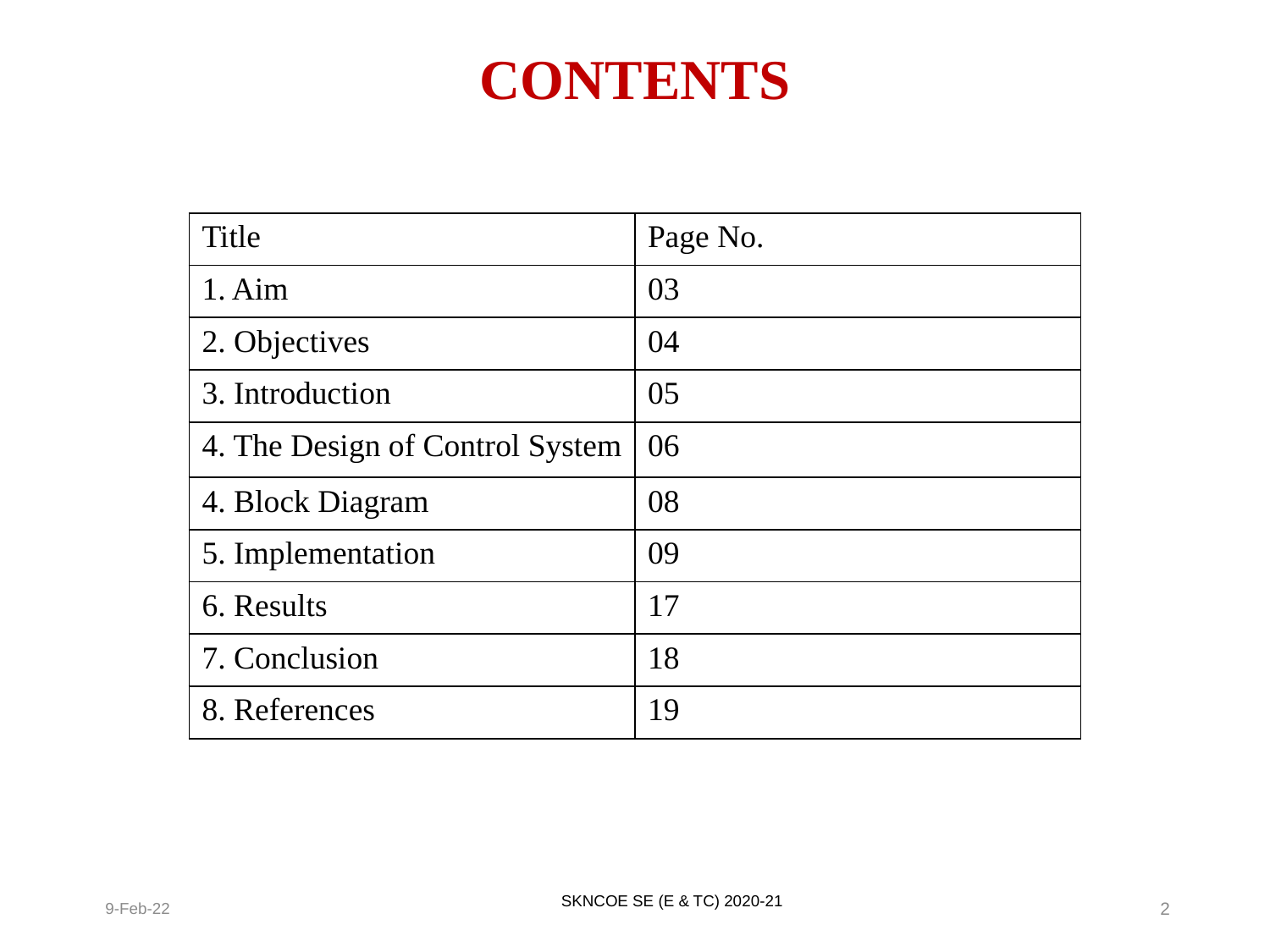

# CONTENTS
| Title | Page No. |
| --- | --- |
| 1. Aim | 03 |
| 2. Objectives | 04 |
| 3. Introduction | 05 |
| 4. The Design of Control System | 06 |
| 4. Block Diagram | 08 |
| 5. Implementation | 09 |
| 6. Results | 17 |
| 7. Conclusion | 18 |
| 8. References | 19 |
SKNCOE SE (E & TC) 2020-21
9-Feb-22
2